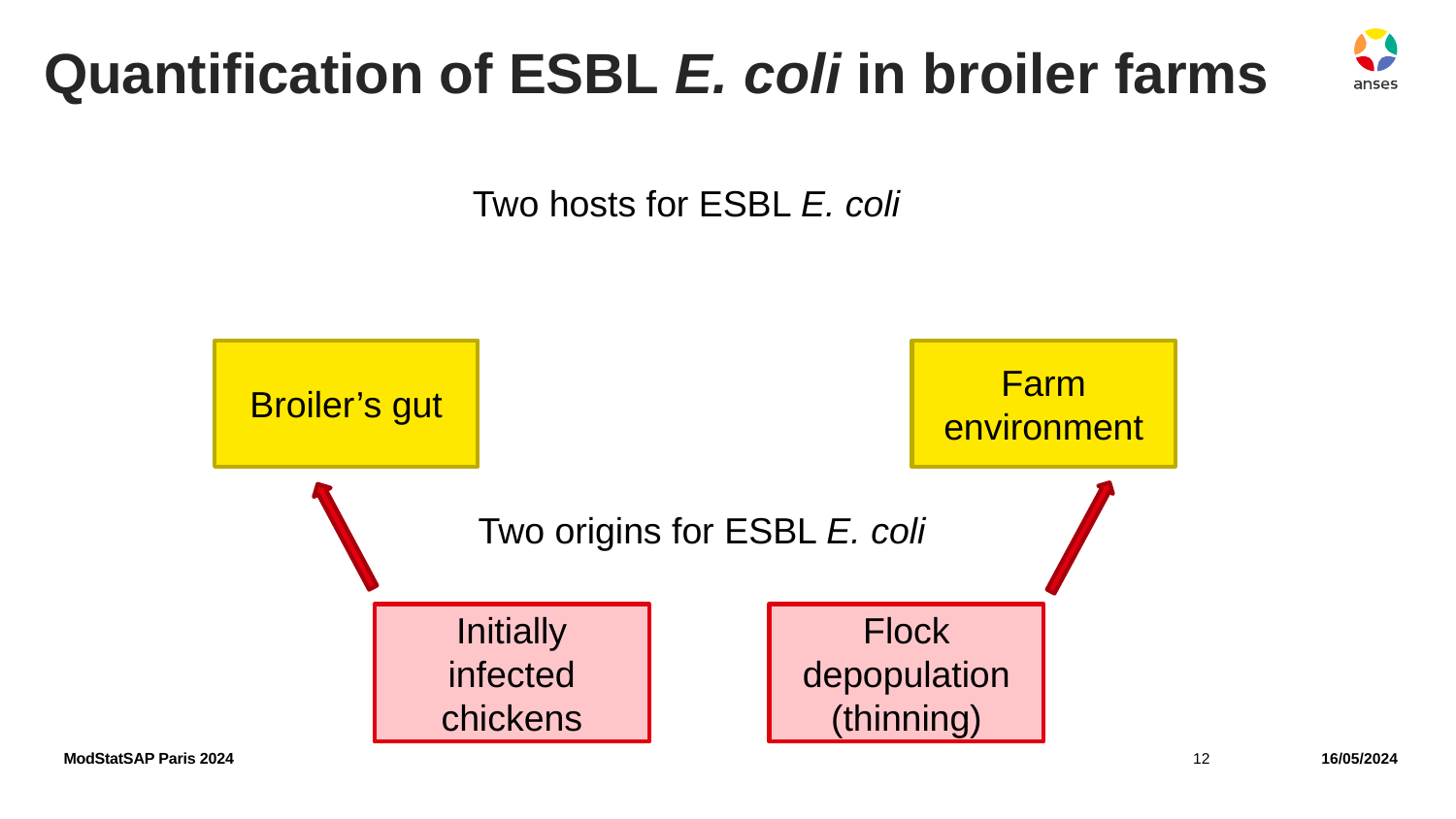

# Quantification of ESBL E. coli in broiler farms
Two hosts for ESBL E. coli
Broiler’s gut
Farm environment

Two origins for ESBL E. coli

Initially infected chickens

Flock depopulation (thinning)

ModStatSAP Paris 2024
12
16/05/2024